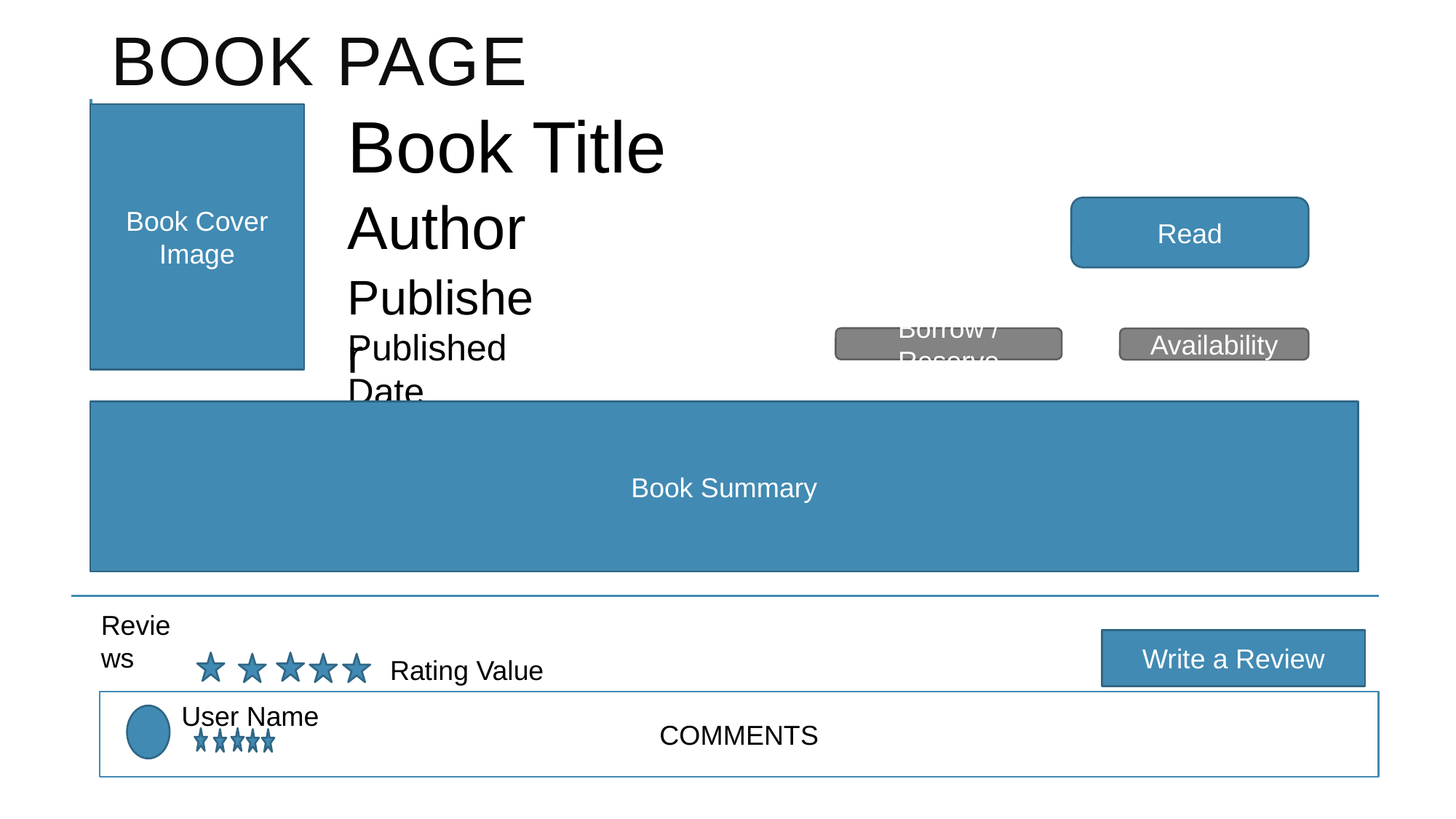

# Book Page
Book Title
Book Cover Image
Author
Read
Publisher
Published Date
Borrow / Reserve
Availability
Book Summary
Reviews
Write a Review
Rating Value

COMMENTS
User Name